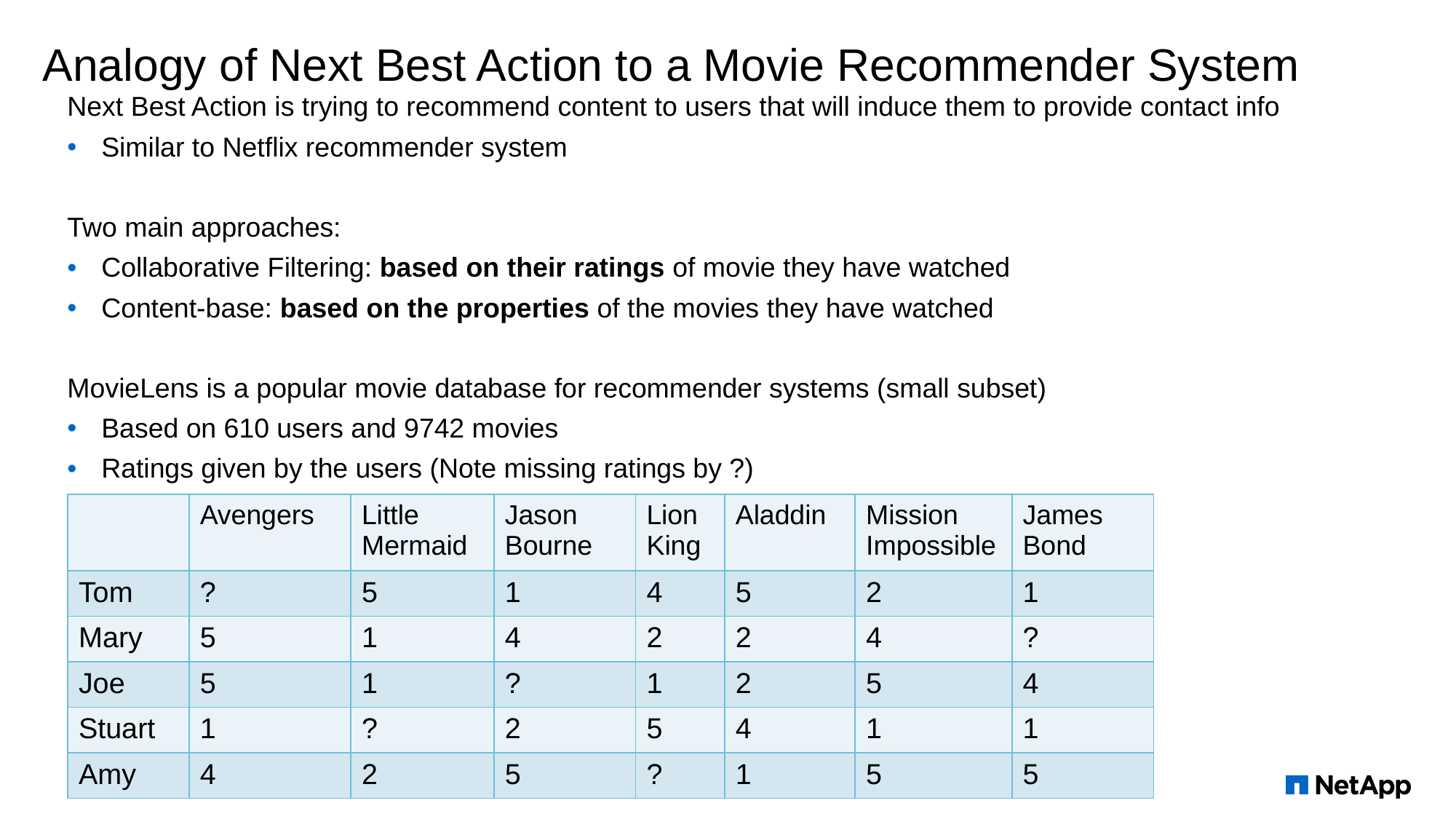

# Analogy of Next Best Action to a Movie Recommender System
Next Best Action is trying to recommend content to users that will induce them to provide contact info
Similar to Netflix recommender system

Two main approaches:
Collaborative Filtering: based on their ratings of movie they have watched
Content-base: based on the properties of the movies they have watched

MovieLens is a popular movie database for recommender systems (small subset)
Based on 610 users and 9742 movies
Ratings given by the users (Note missing ratings by ?)
|  | Avengers | Little Mermaid | Jason Bourne | Lion King | Aladdin | Mission Impossible | James Bond |
| --- | --- | --- | --- | --- | --- | --- | --- |
| Tom | ? | 5 | 1 | 4 | 5 | 2 | 1 |
| Mary | 5 | 1 | 4 | 2 | 2 | 4 | ? |
| Joe | 5 | 1 | ? | 1 | 2 | 5 | 4 |
| Stuart | 1 | ? | 2 | 5 | 4 | 1 | 1 |
| Amy | 4 | 2 | 5 | ? | 1 | 5 | 5 |